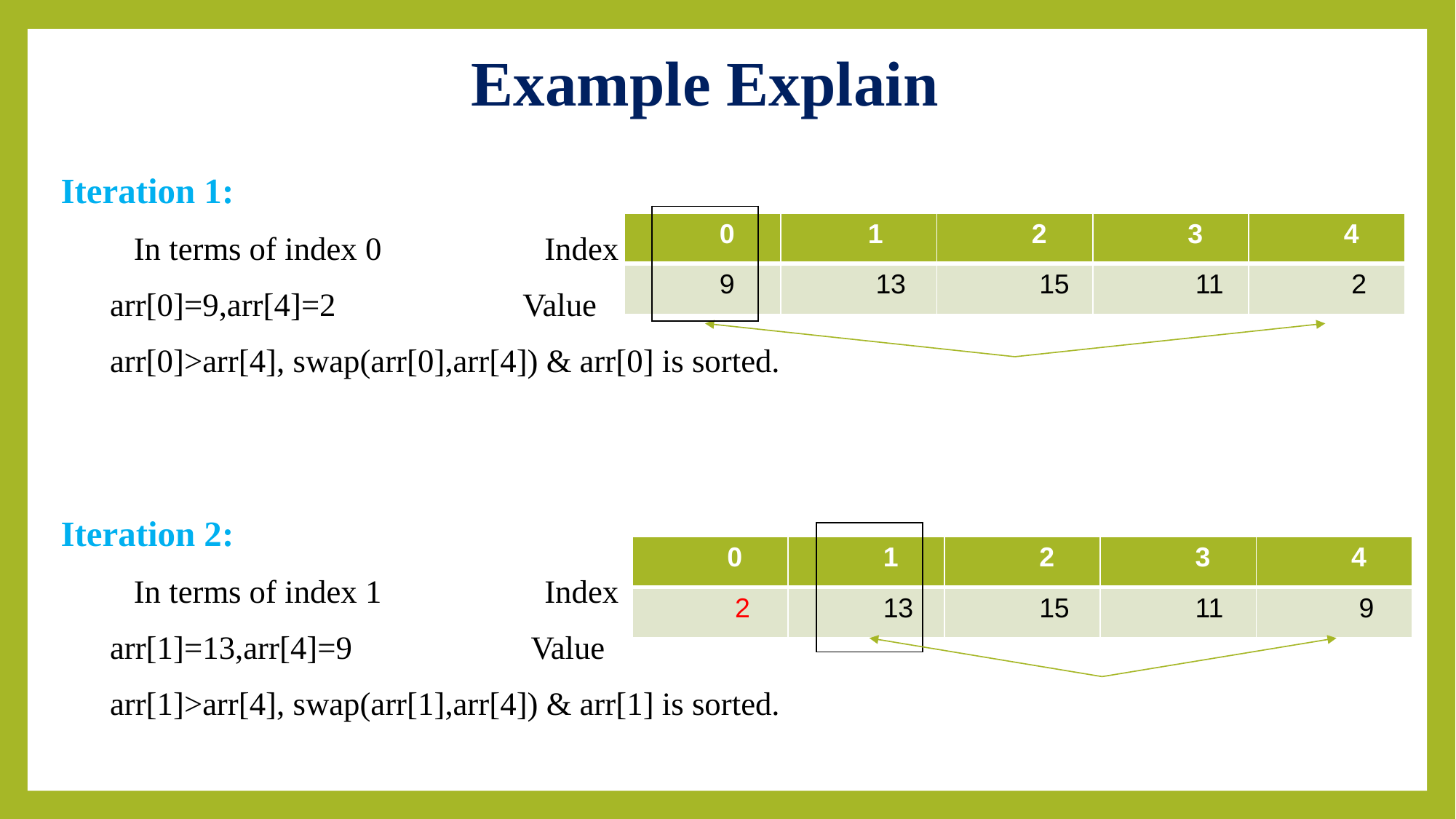

# Example Explain
Iteration 1:
        In terms of index 0                    Index
      arr[0]=9,arr[4]=2                       Value
      arr[0]>arr[4], swap(arr[0],arr[4]) & arr[0] is sorted.

Iteration 2:
        In terms of index 1                    Index
      arr[1]=13,arr[4]=9                      Value
      arr[1]>arr[4], swap(arr[1],arr[4]) & arr[1] is sorted.

|  |
| --- |
| 0 | 1 | 2 | 3 | 4 |
| --- | --- | --- | --- | --- |
| 9 | 13 | 15 | 11 | 2 |
|  |
| --- |
| 0 | 1 | 2 | 3 | 4 |
| --- | --- | --- | --- | --- |
| 2 | 13 | 15 | 11 | 9 |